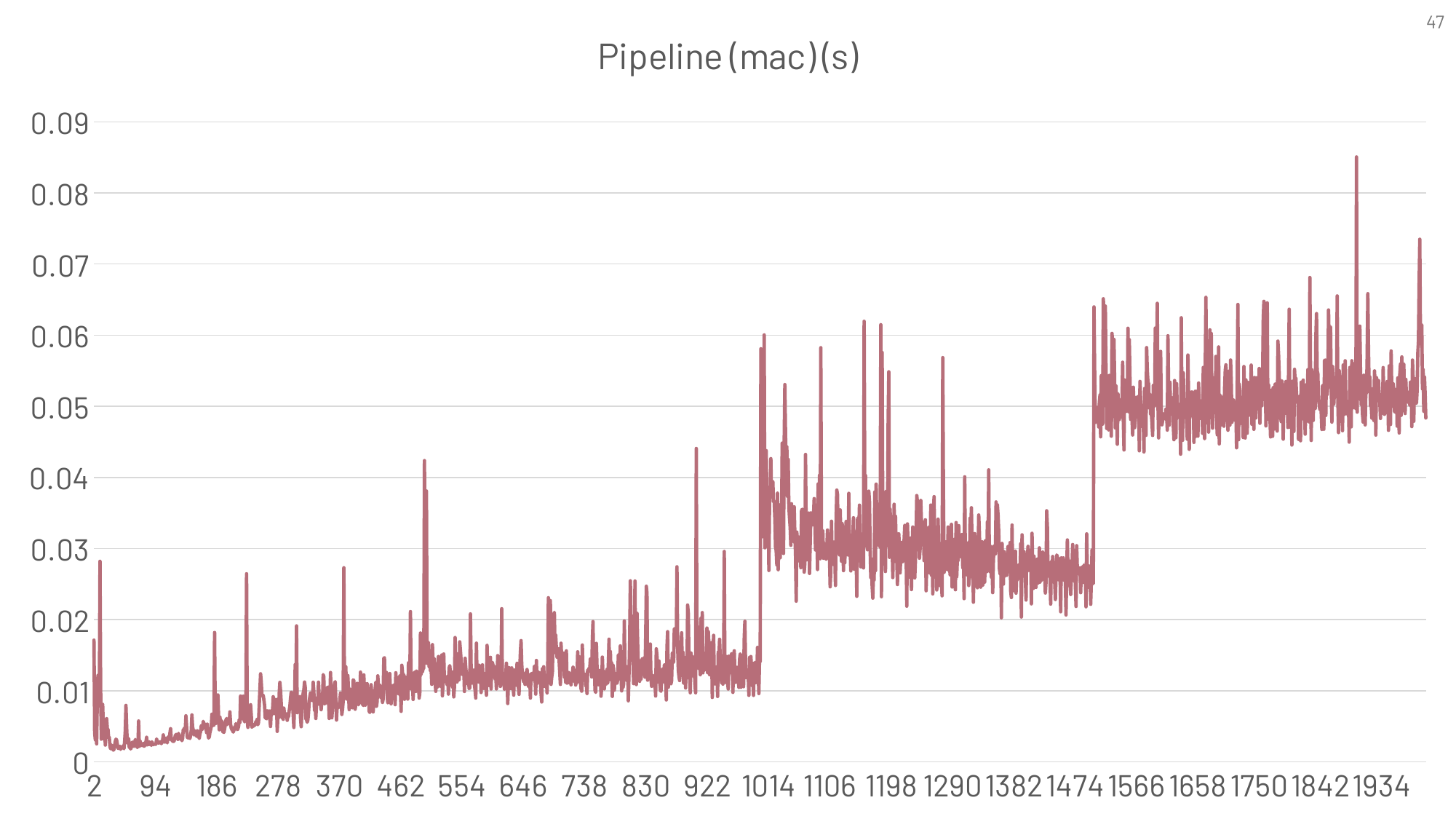

### Chart: Pipeline (mac) (s)

| Category | Total Processing Time (mac) (s) |
|---|---|
47